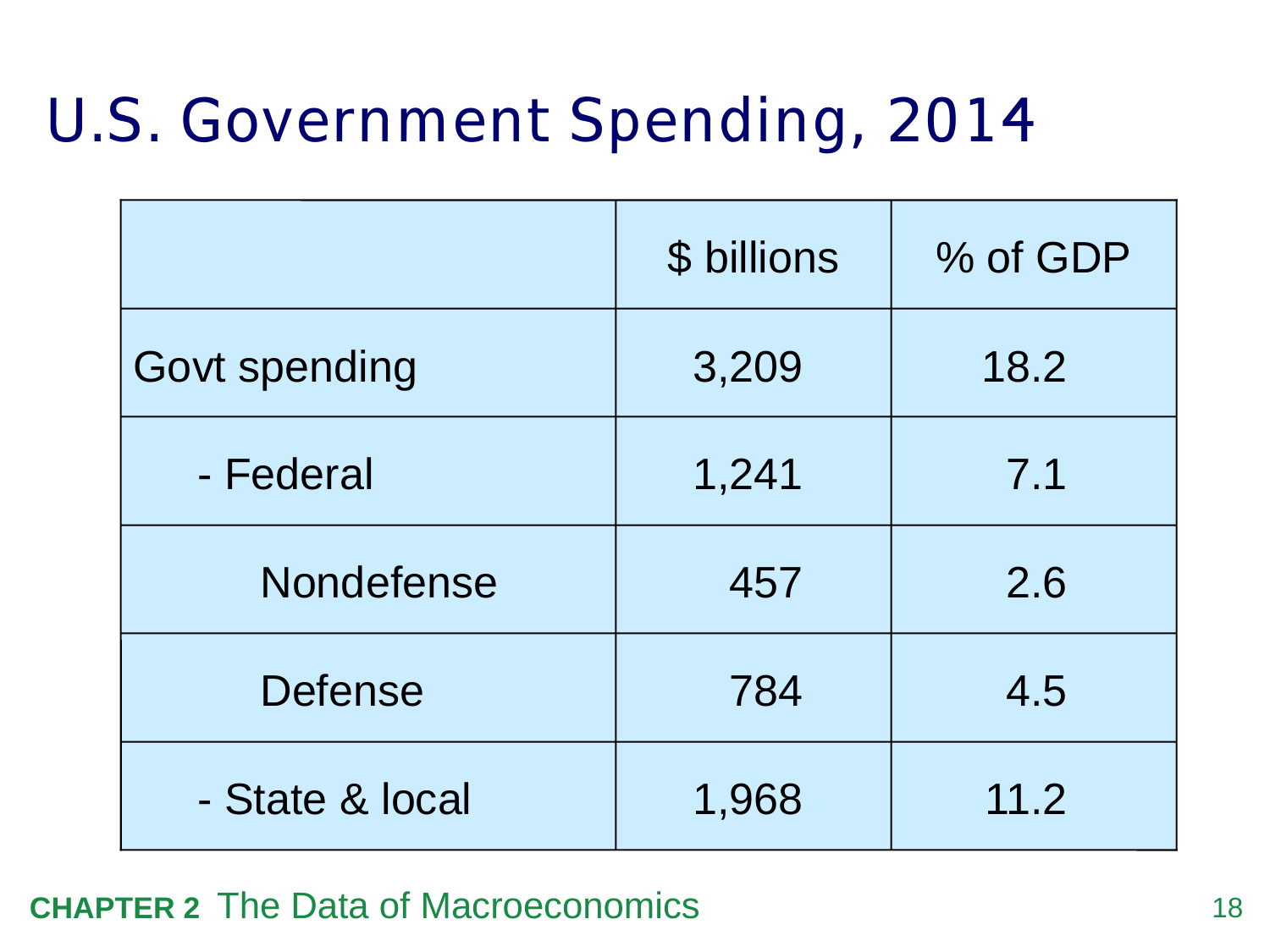

U.S. Government Spending, 2014

$ billions

% of GDP

Govt spending

	3,209
	18.2
	- Federal

	1,241
	457
	784
	1,968
	7.1
	2.6
	4.5
	11.2
		Nondefense

		Defense

	- State & local